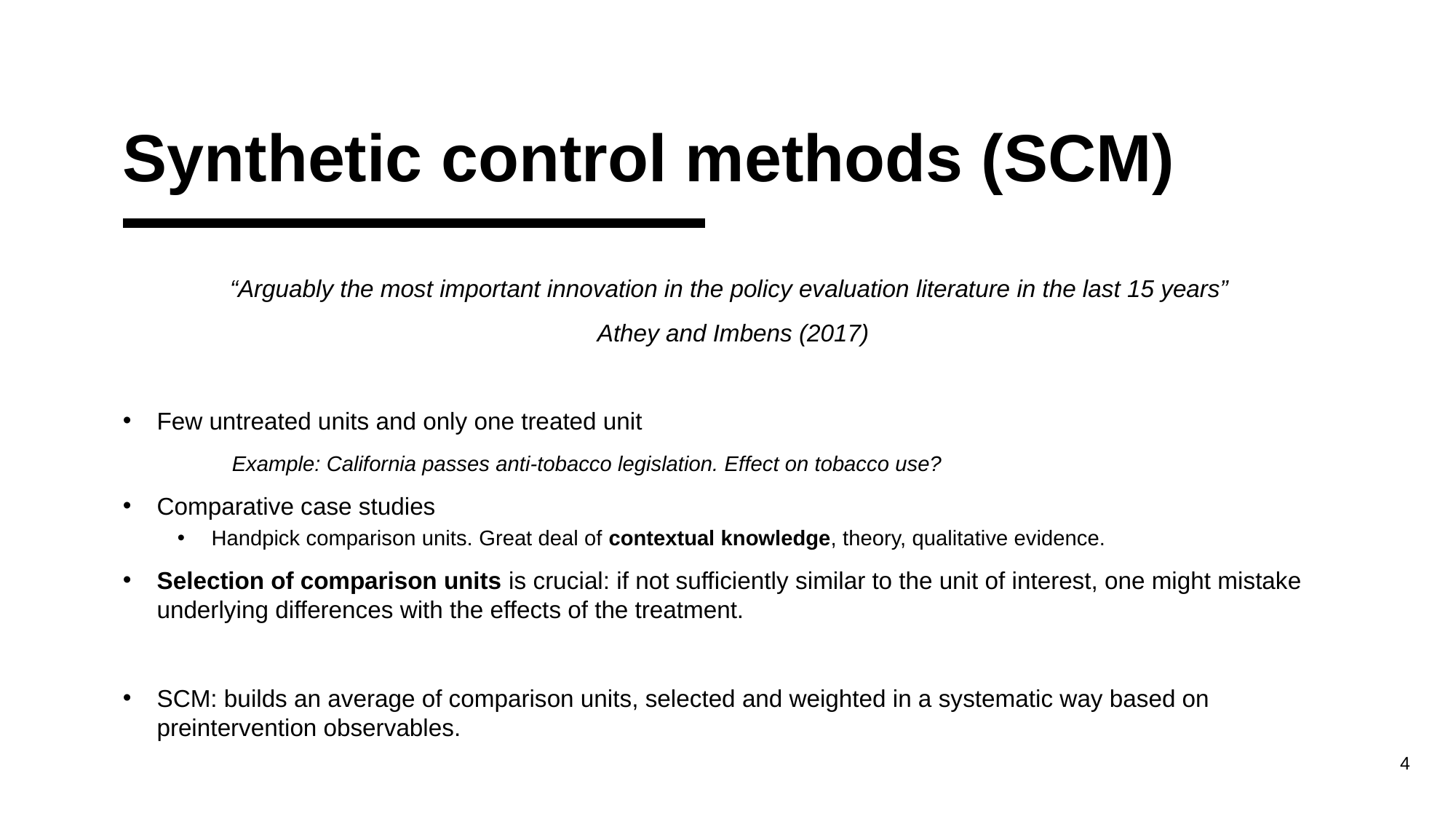

# Synthetic control methods (SCM)
“Arguably the most important innovation in the policy evaluation literature in the last 15 years”
Athey and Imbens (2017)

Few untreated units and only one treated unit
	Example: California passes anti-tobacco legislation. Effect on tobacco use?
Comparative case studies
Handpick comparison units. Great deal of contextual knowledge, theory, qualitative evidence.
Selection of comparison units is crucial: if not sufficiently similar to the unit of interest, one might mistake underlying differences with the effects of the treatment.

SCM: builds an average of comparison units, selected and weighted in a systematic way based on preintervention observables.

4